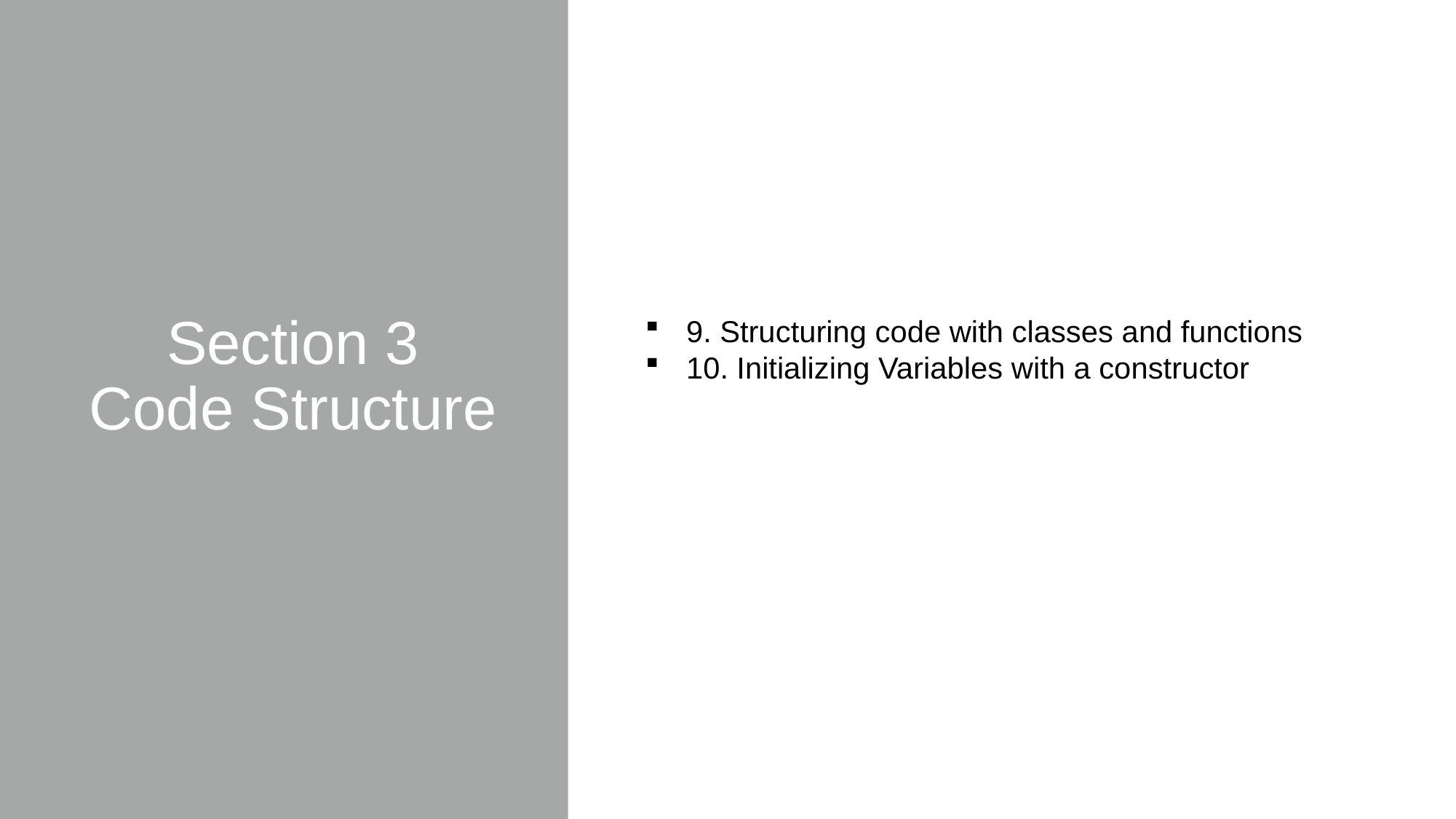

# Section 3 Code Structure
9. Structuring code with classes and functions
10. Initializing Variables with a constructor